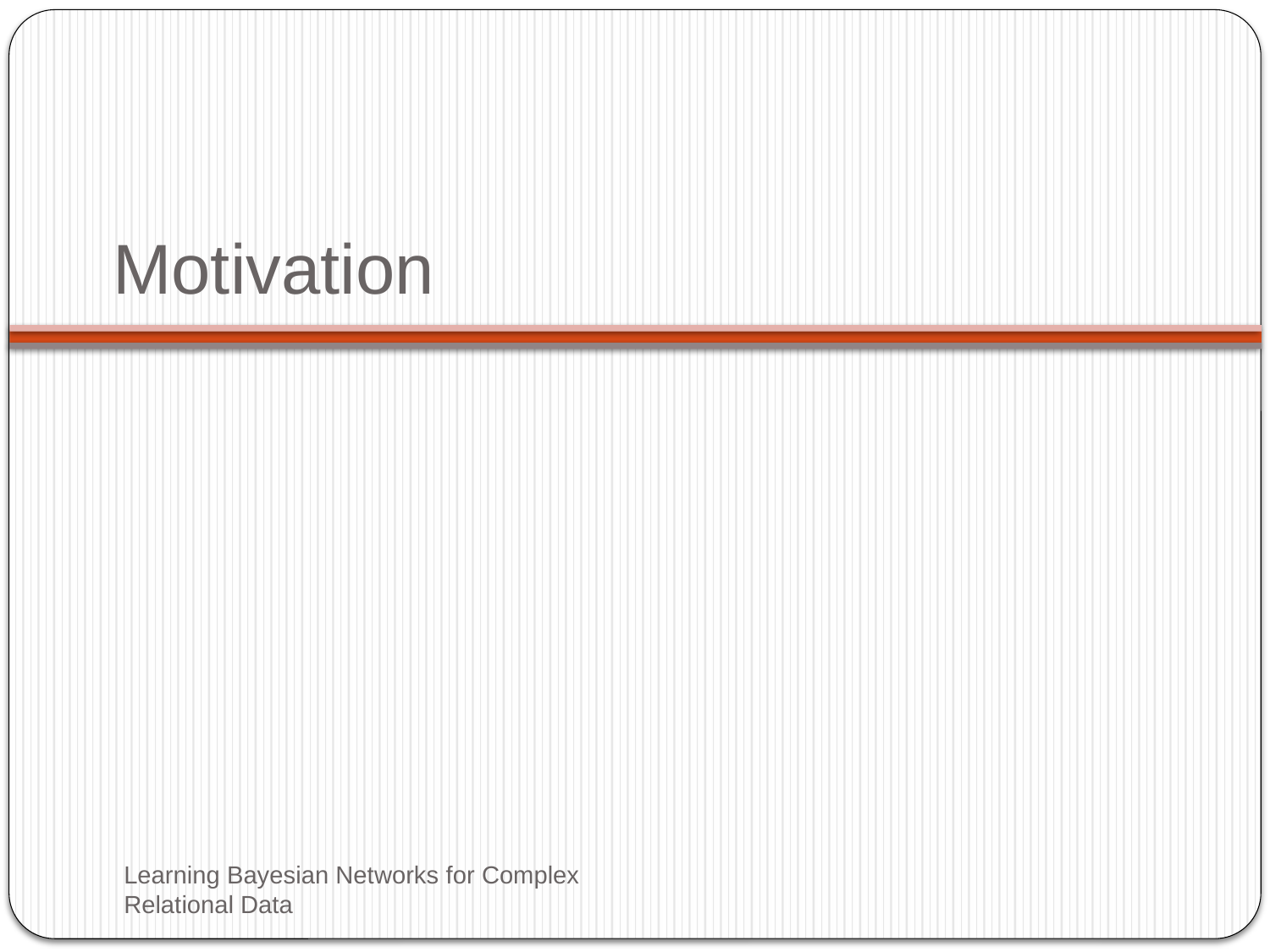

# Motivation

Learning Bayesian Networks for Complex Relational Data